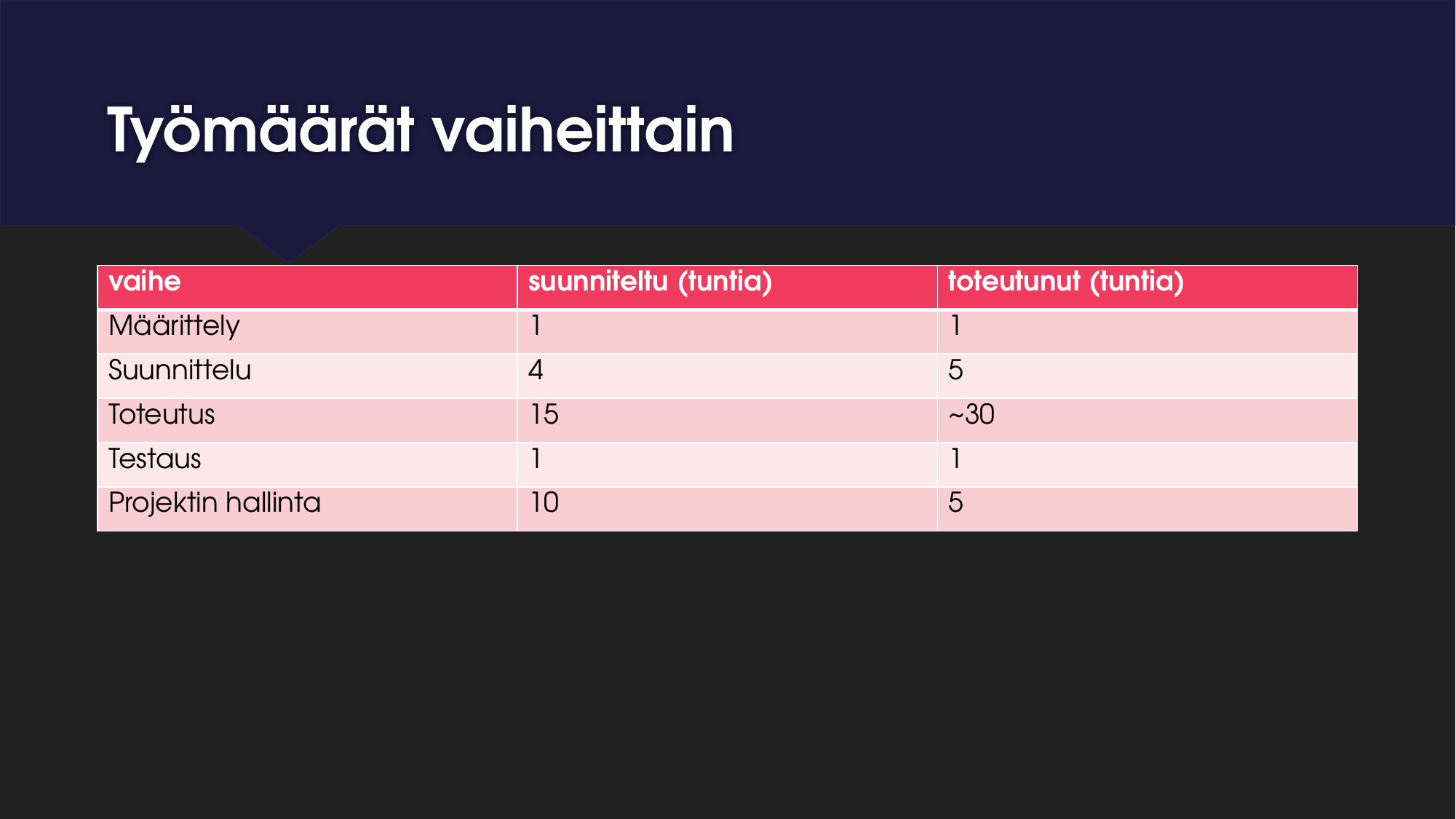

# Työmäärät vaiheittain
| vaihe | suunniteltu (tuntia) | toteutunut (tuntia) |
| --- | --- | --- |
| Määrittely | 1 | 1 |
| Suunnittelu | 4 | 5 |
| Toteutus | 15 | ~30 |
| Testaus | 1 | 1 |
| Projektin hallinta | 10 | 5 |